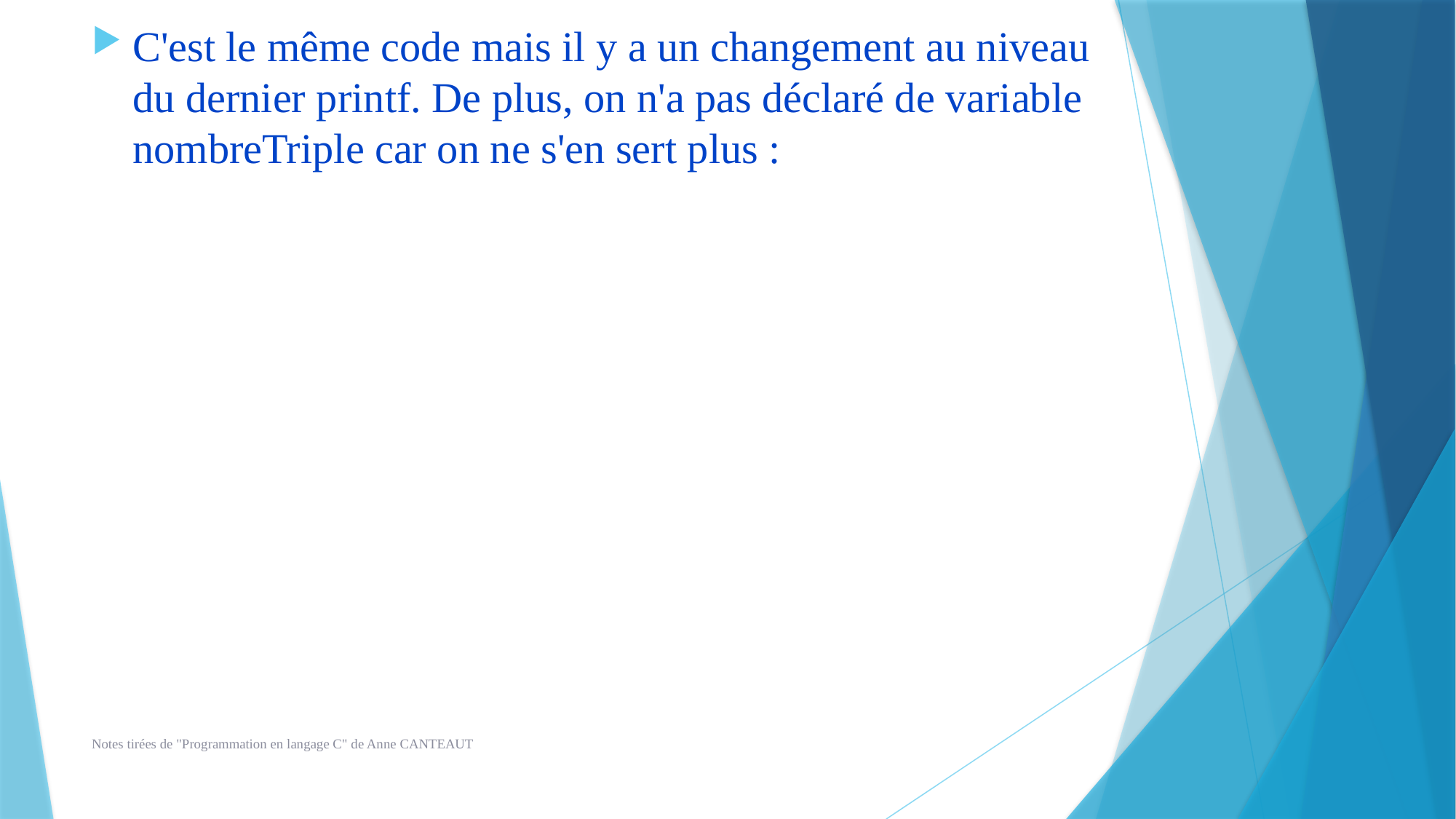

C'est le même code mais il y a un changement au niveau du dernier printf. De plus, on n'a pas déclaré de variable nombreTriple car on ne s'en sert plus :

Notes tirées de "Programmation en langage C" de Anne CANTEAUT